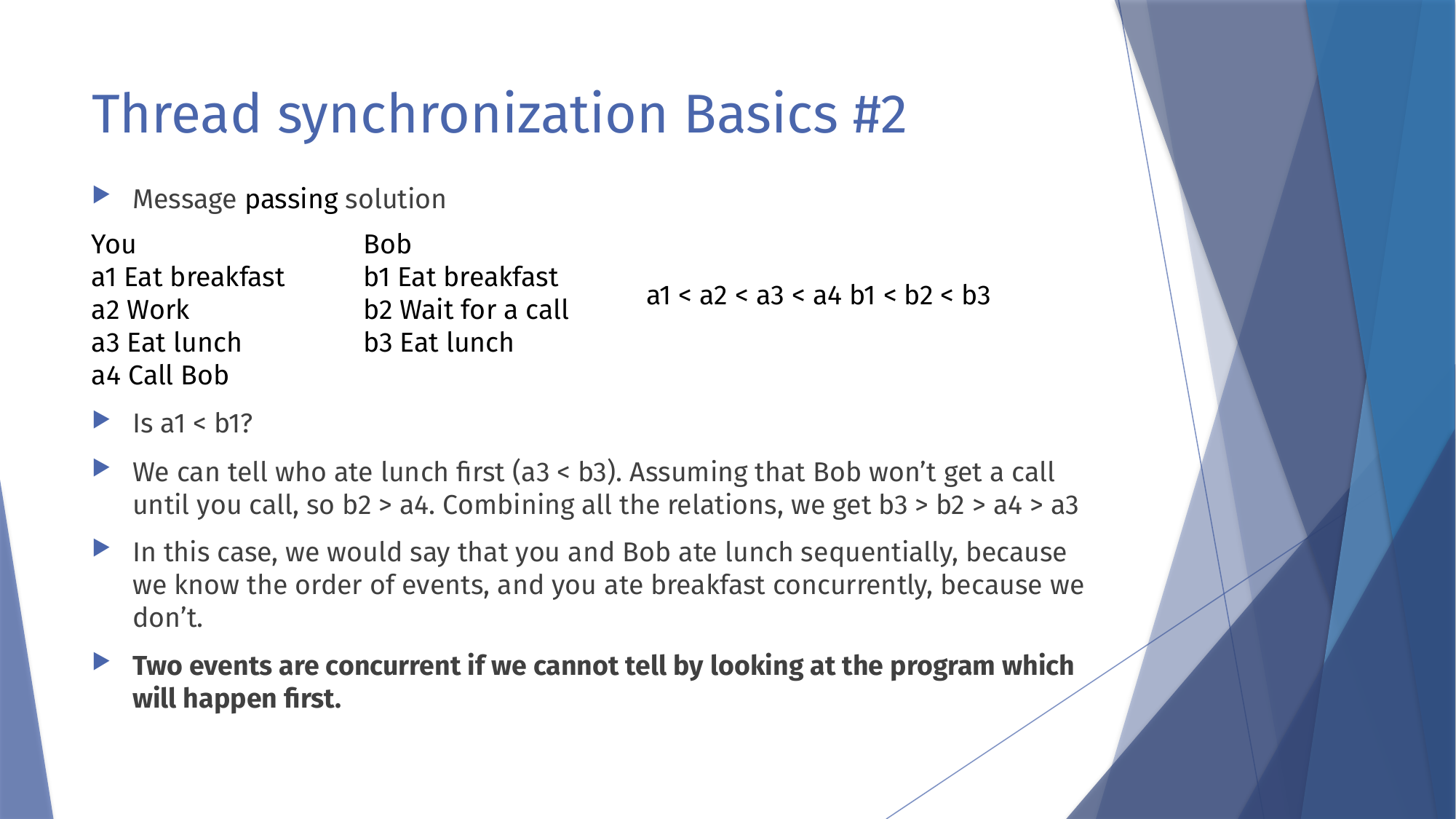

# Thread synchronization Basics #2
Message passing solution

You
a1 Eat breakfast
a2 Work
a3 Eat lunch
a4 Call Bob
Bob
b1 Eat breakfast
b2 Wait for a call
b3 Eat lunch
a1 < a2 < a3 < a4 b1 < b2 < b3
Is a1 < b1?
We can tell who ate lunch ﬁrst (a3 < b3). Assuming that Bob won’t get a call until you call, so b2 > a4. Combining all the relations, we get b3 > b2 > a4 > a3
In this case, we would say that you and Bob ate lunch sequentially, because we know the order of events, and you ate breakfast concurrently, because we don’t.
Two events are concurrent if we cannot tell by looking at the program which will happen ﬁrst.